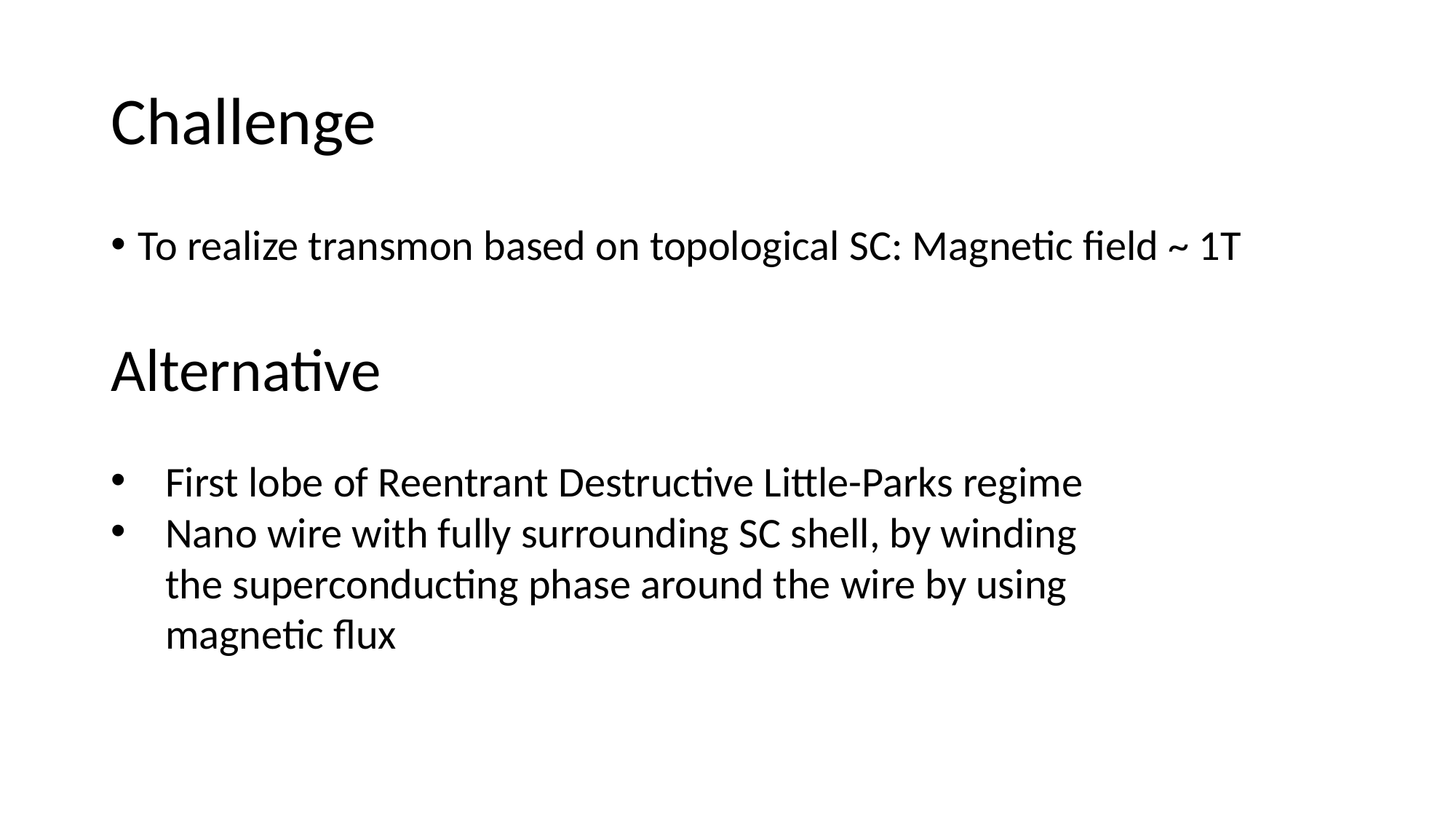

# Challenge
To realize transmon based on topological SC: Magnetic field ~ 1T
Alternative

First lobe of Reentrant Destructive Little-Parks regime
Nano wire with fully surrounding SC shell, by winding the superconducting phase around the wire by using magnetic flux